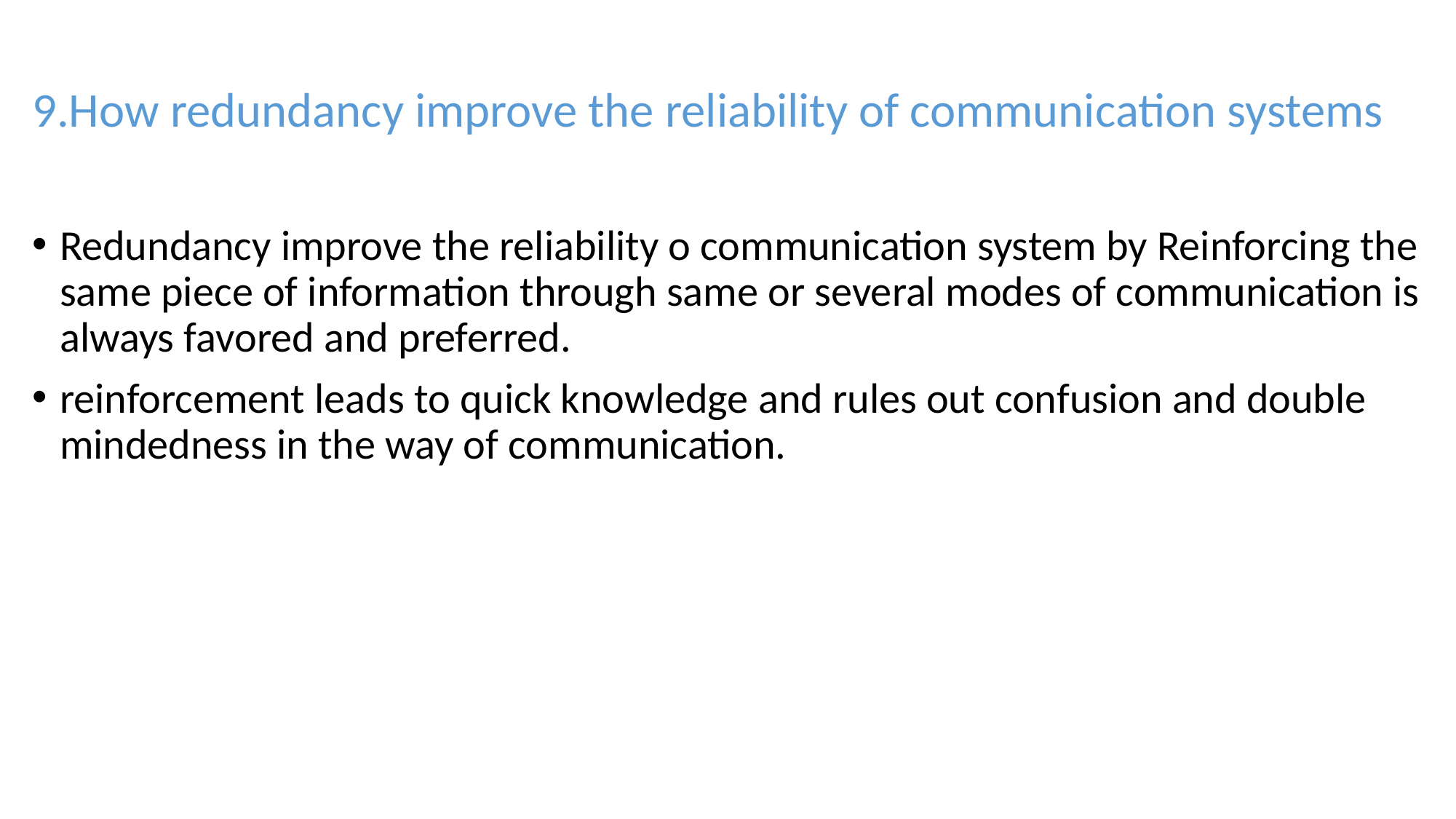

# 9.How redundancy improve the reliability of communication systems
Redundancy improve the reliability o communication system by Reinforcing the same piece of information through same or several modes of communication is always favored and preferred.
reinforcement leads to quick knowledge and rules out confusion and double mindedness in the way of communication.